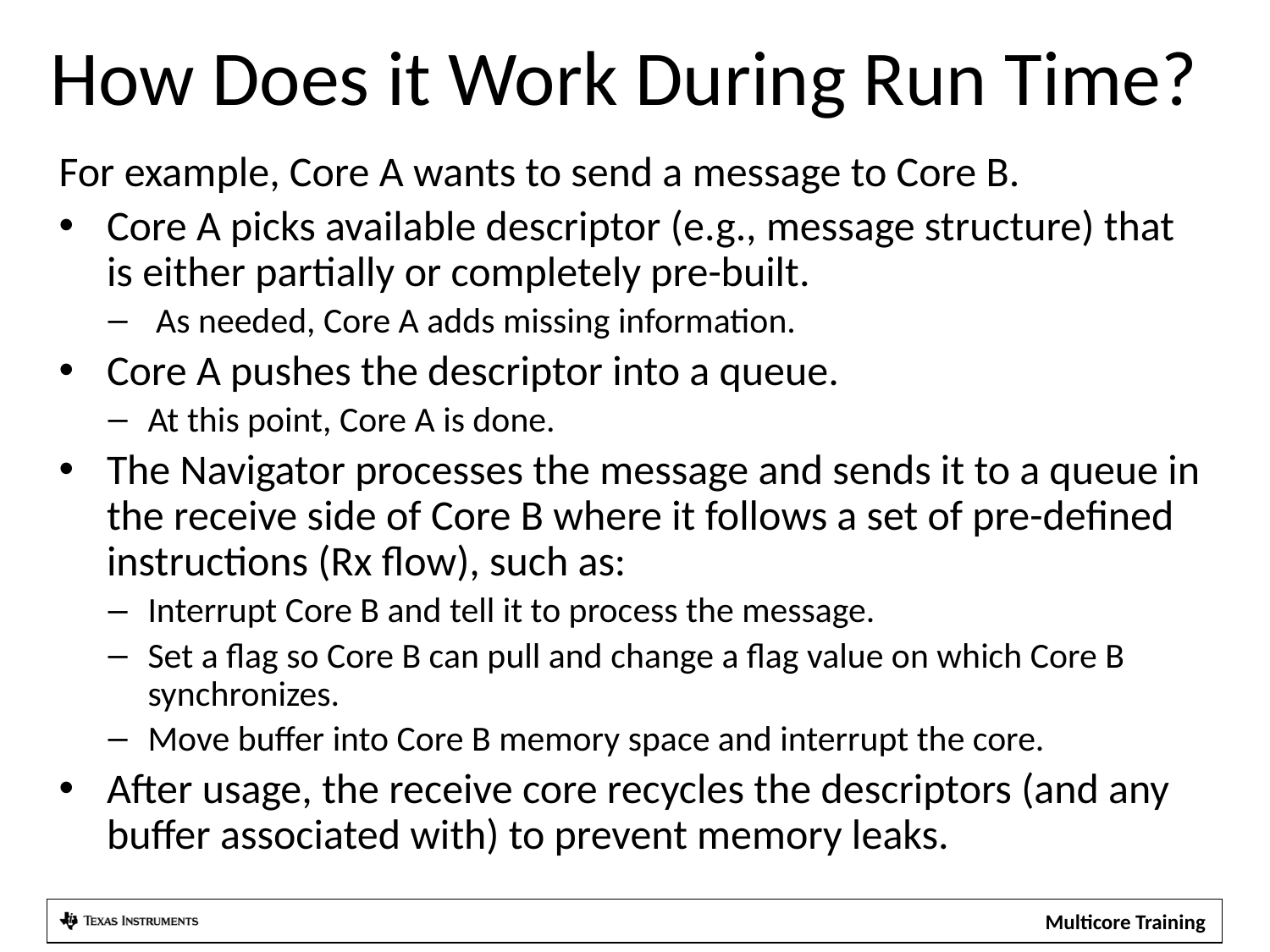

# How Does it Work During Run Time?
For example, Core A wants to send a message to Core B.
Core A picks available descriptor (e.g., message structure) that is either partially or completely pre-built.
 As needed, Core A adds missing information.
Core A pushes the descriptor into a queue.
At this point, Core A is done.
The Navigator processes the message and sends it to a queue in the receive side of Core B where it follows a set of pre-defined instructions (Rx flow), such as:
Interrupt Core B and tell it to process the message.
Set a flag so Core B can pull and change a flag value on which Core B synchronizes.
Move buffer into Core B memory space and interrupt the core.
After usage, the receive core recycles the descriptors (and any buffer associated with) to prevent memory leaks.